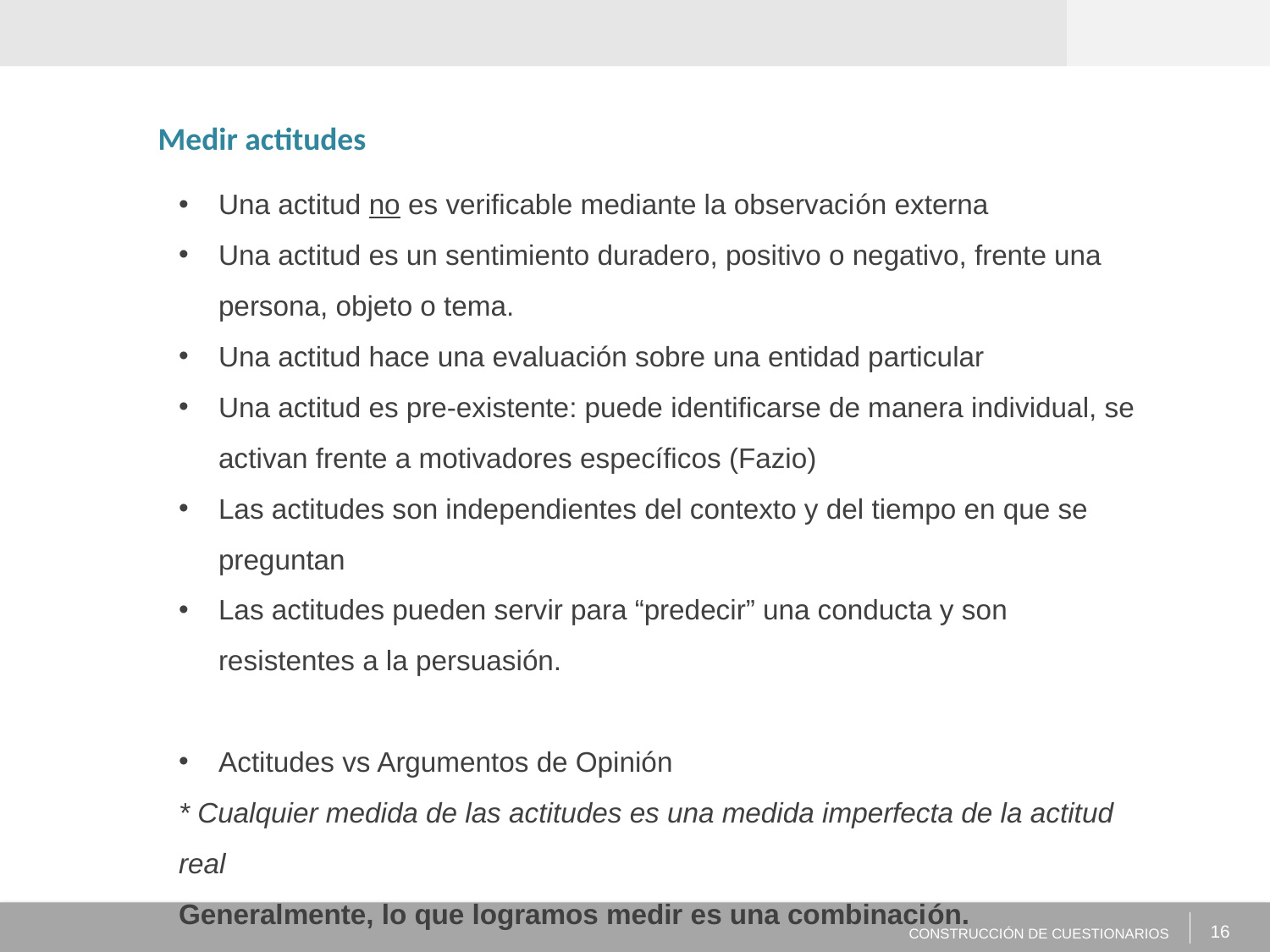

Medir actitudes
Una actitud no es verificable mediante la observación externa
Una actitud es un sentimiento duradero, positivo o negativo, frente una persona, objeto o tema.
Una actitud hace una evaluación sobre una entidad particular
Una actitud es pre-existente: puede identificarse de manera individual, se activan frente a motivadores específicos (Fazio)
Las actitudes son independientes del contexto y del tiempo en que se preguntan
Las actitudes pueden servir para “predecir” una conducta y son resistentes a la persuasión.

Actitudes vs Argumentos de Opinión
* Cualquier medida de las actitudes es una medida imperfecta de la actitud real
Generalmente, lo que logramos medir es una combinación.